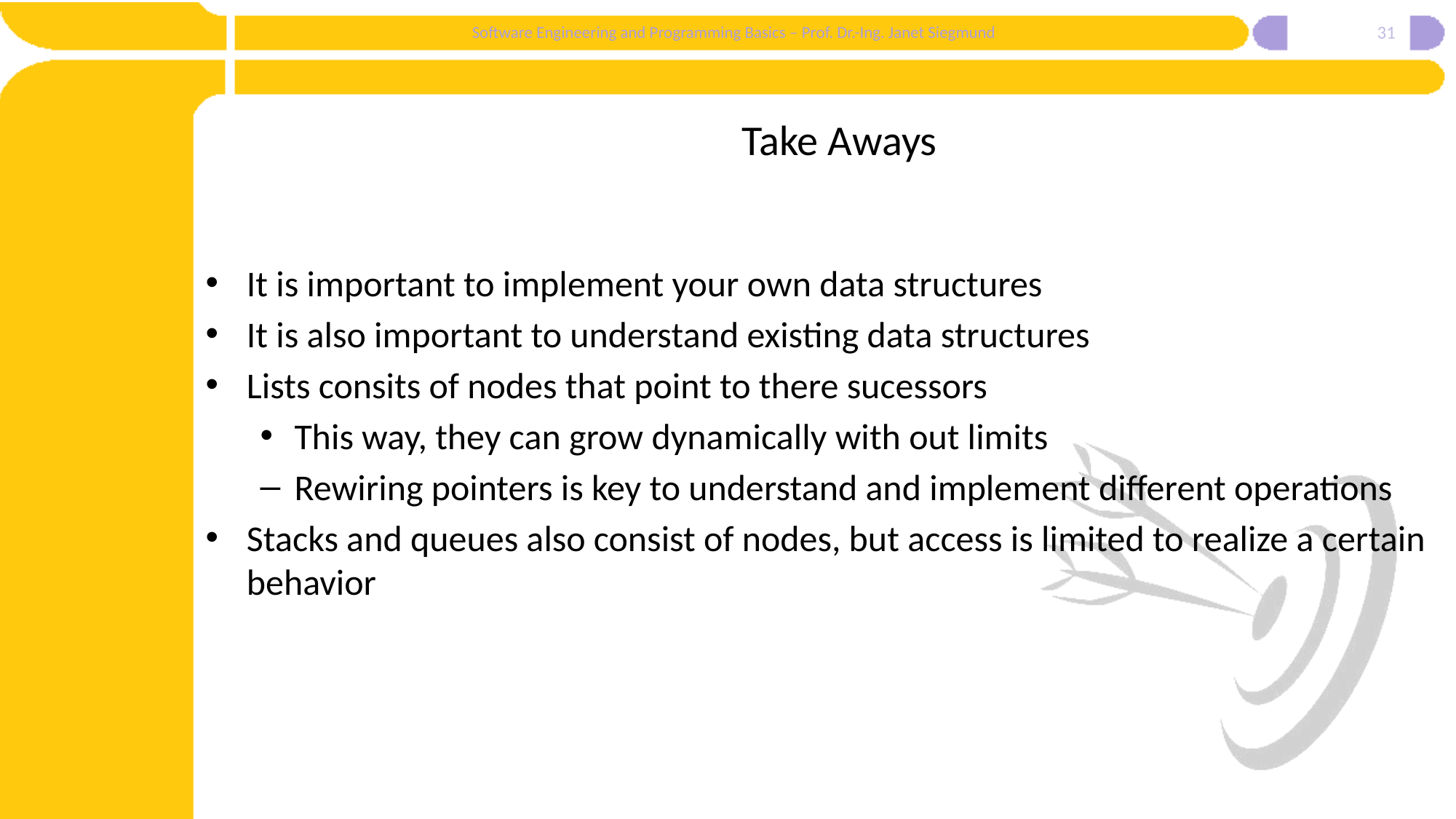

31
# Take Aways
It is important to implement your own data structures
It is also important to understand existing data structures
Lists consits of nodes that point to there sucessors
This way, they can grow dynamically with out limits
Rewiring pointers is key to understand and implement different operations
Stacks and queues also consist of nodes, but access is limited to realize a certain behavior